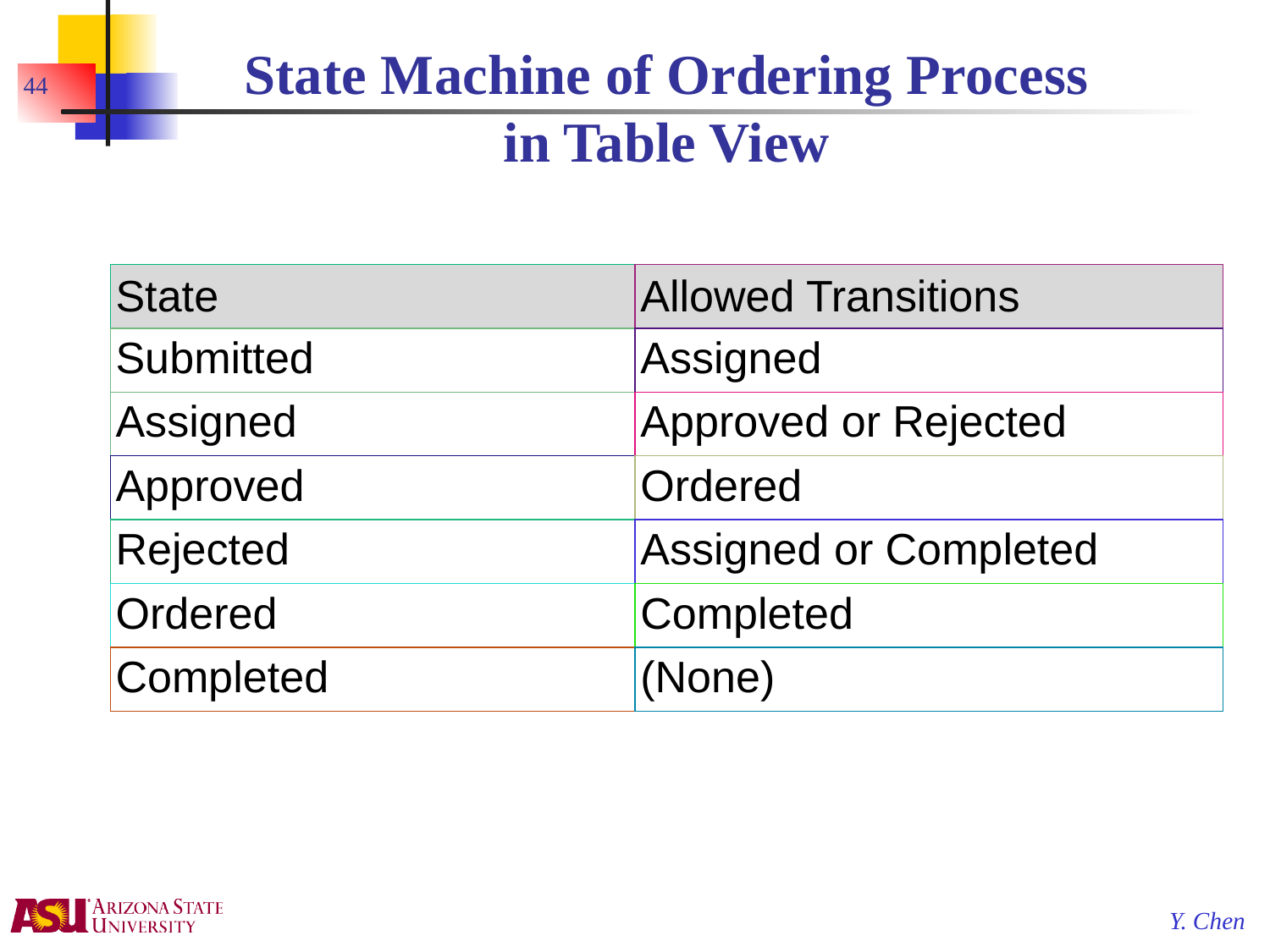

# State Machine of Ordering Process in Table View
44
| State | Allowed Transitions |
| --- | --- |
| Submitted | Assigned |
| Assigned | Approved or Rejected |
| Approved | Ordered |
| Rejected | Assigned or Completed |
| Ordered | Completed |
| Completed | (None) |